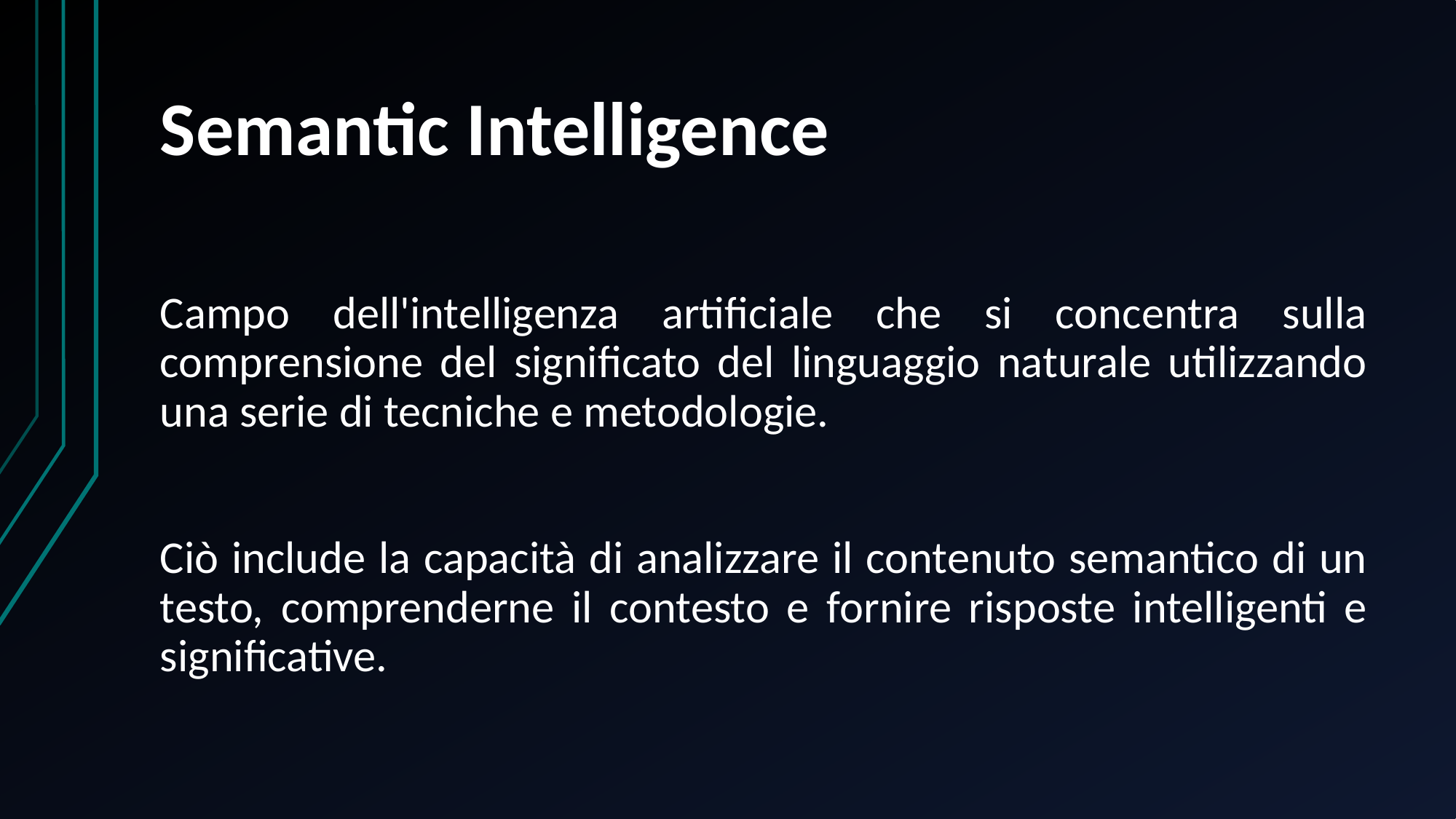

# Semantic Intelligence

Campo dell'intelligenza artificiale che si concentra sulla comprensione del significato del linguaggio naturale utilizzando una serie di tecniche e metodologie.

Ciò include la capacità di analizzare il contenuto semantico di un testo, comprenderne il contesto e fornire risposte intelligenti e significative.